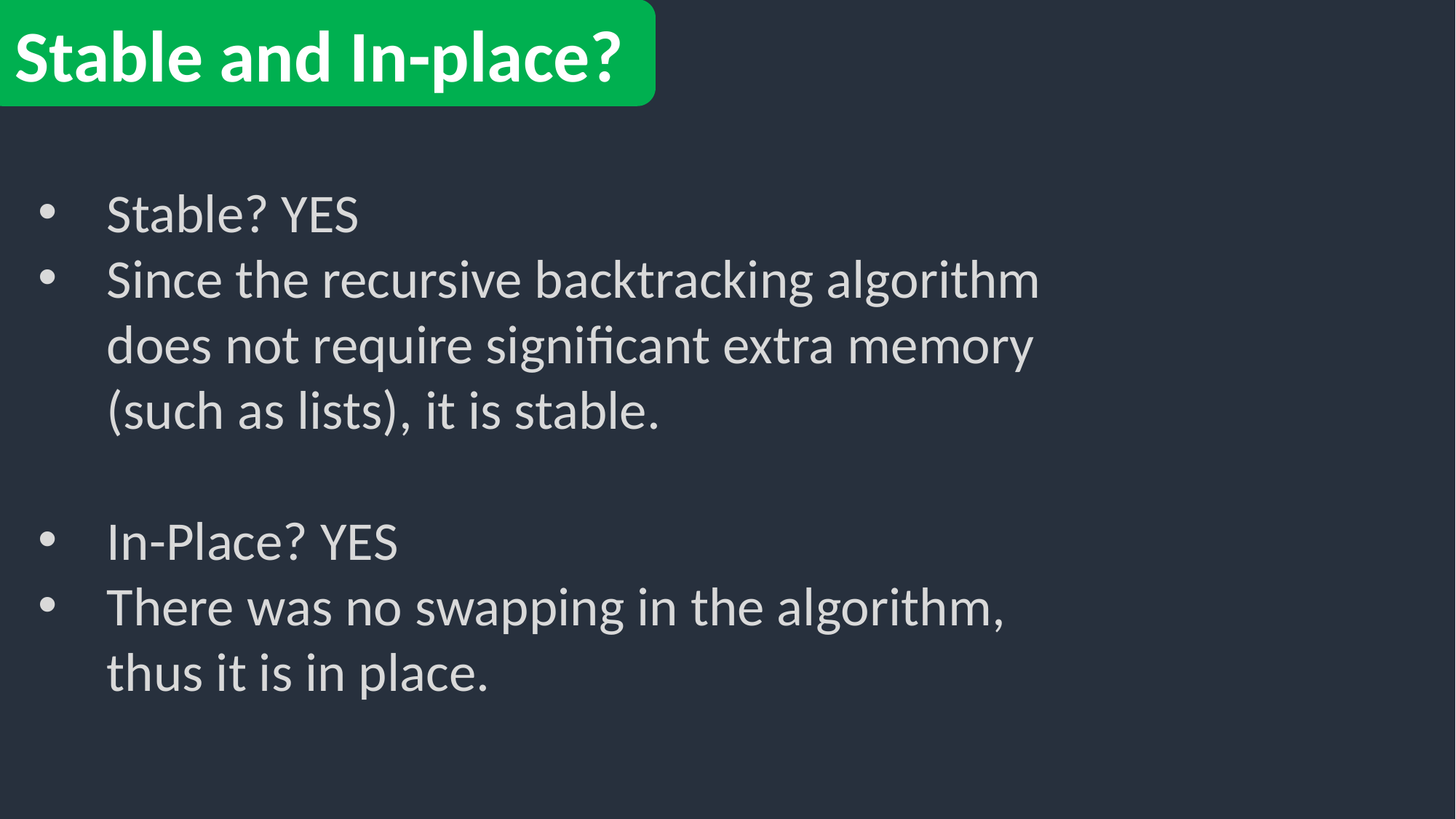

Stable and In-place?
Stable? YES
Since the recursive backtracking algorithm does not require significant extra memory (such as lists), it is stable.

In-Place? YES
There was no swapping in the algorithm, thus it is in place.